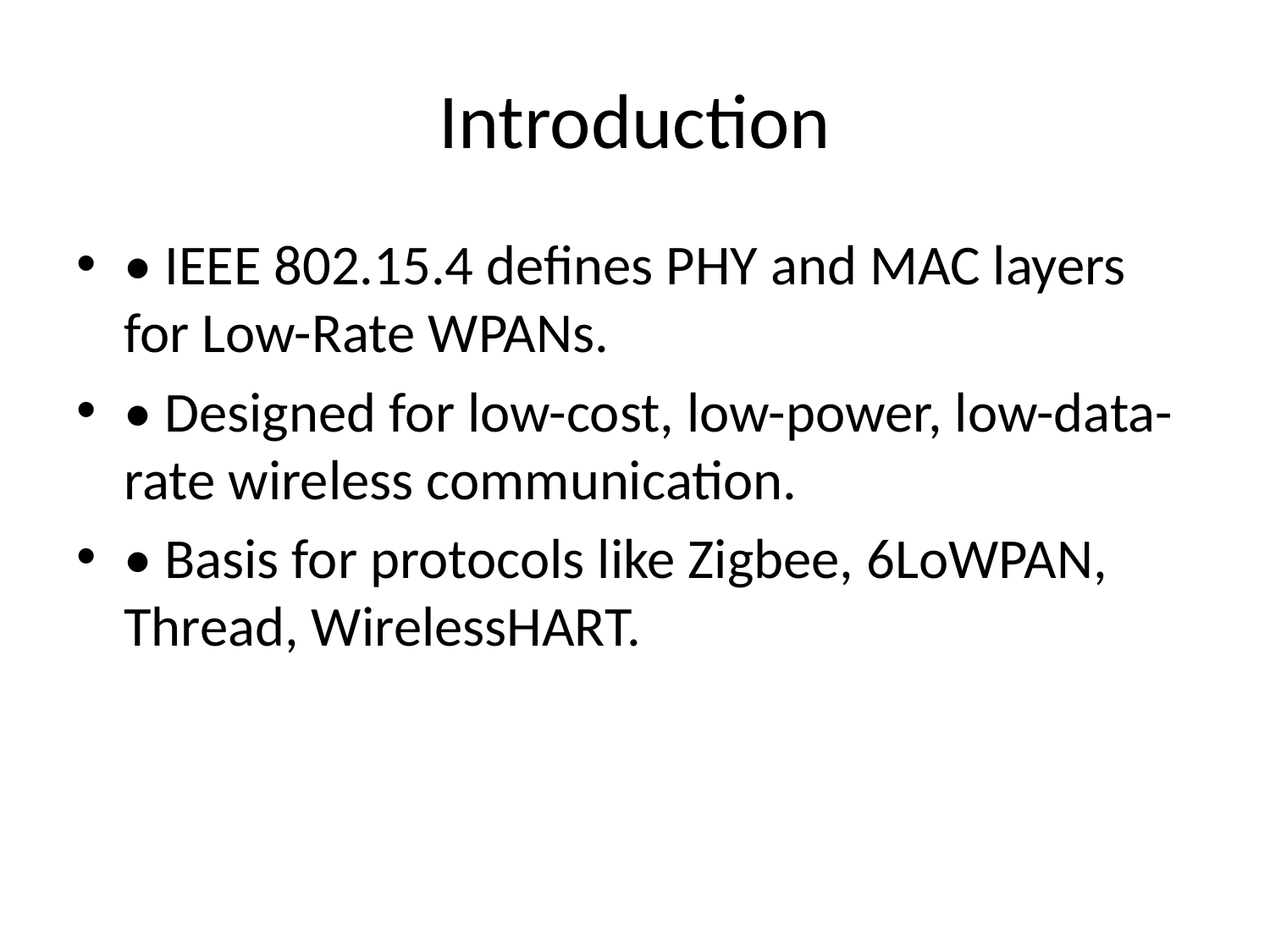

# Introduction
• IEEE 802.15.4 defines PHY and MAC layers for Low-Rate WPANs.
• Designed for low-cost, low-power, low-data-rate wireless communication.
• Basis for protocols like Zigbee, 6LoWPAN, Thread, WirelessHART.